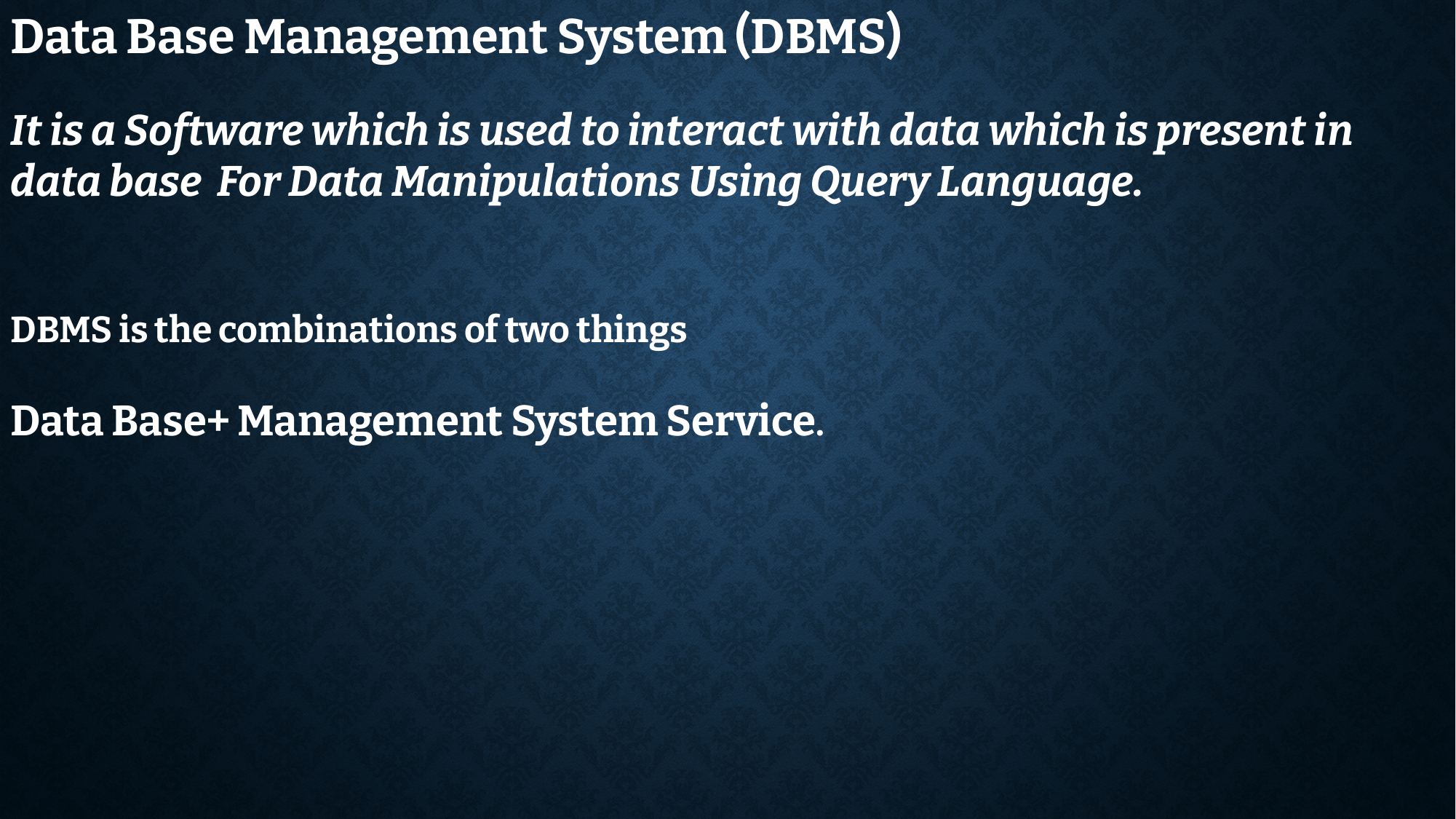

Data Base Management System (DBMS)
It is a Software which is used to interact with data which is present in data base  For Data Manipulations Using Query Language.
DBMS is the combinations of two things

Data Base+ Management System Service.